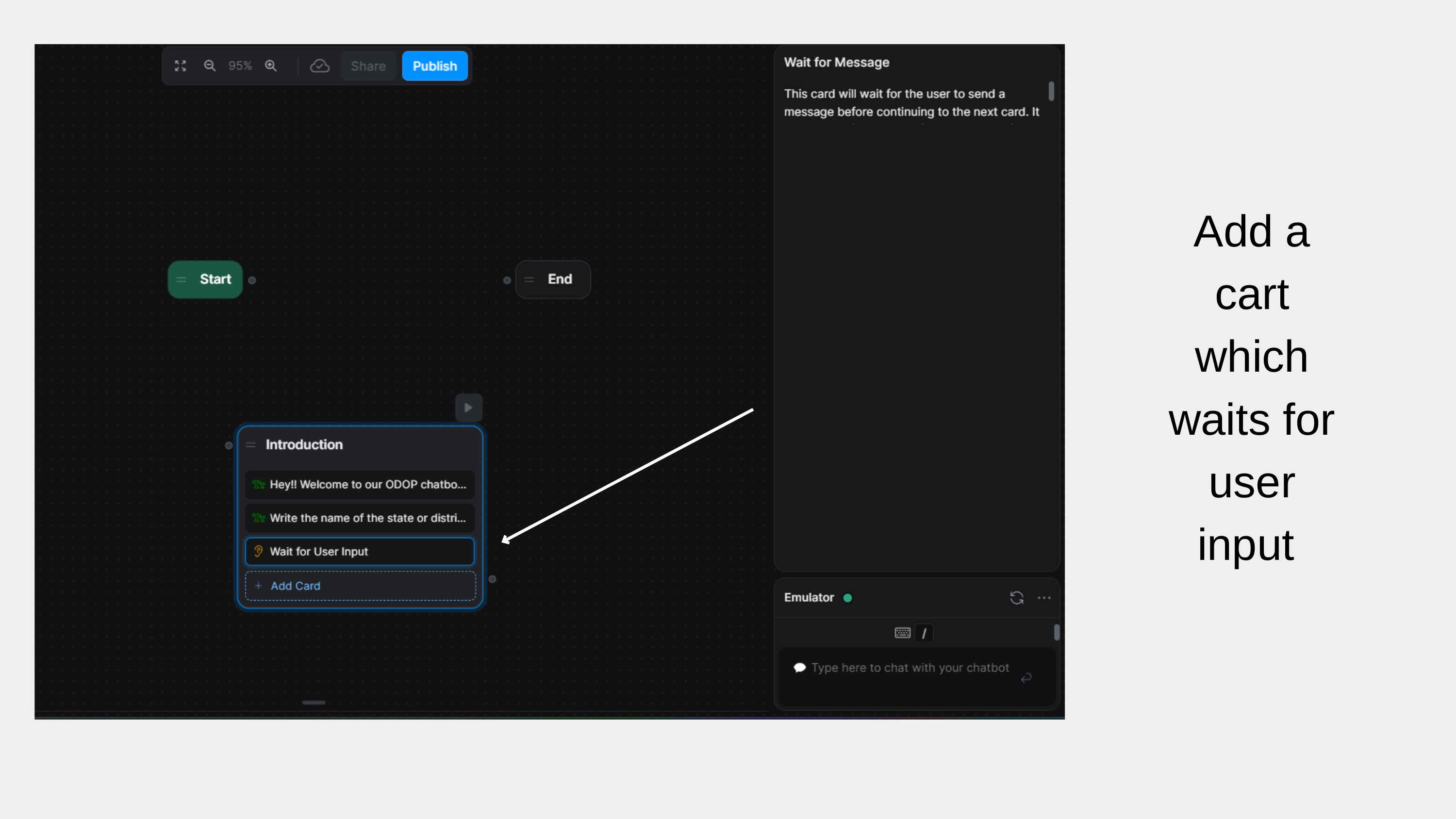

Add a cart which waits for user input